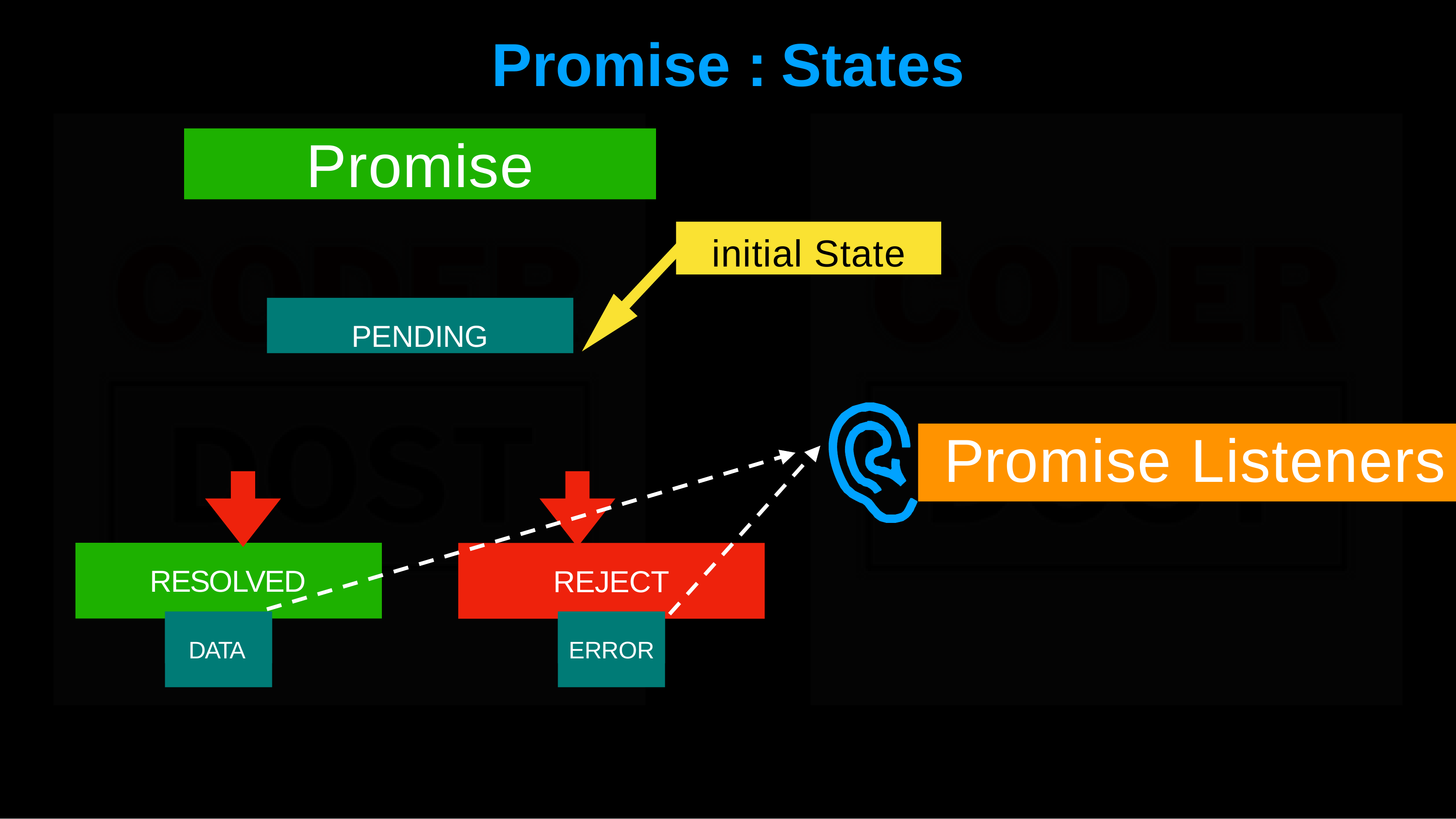

# Promise	:	States
Promise
initial State

PENDING

Promise	Listeners

RESOLVED

REJECT

DATA
ERROR